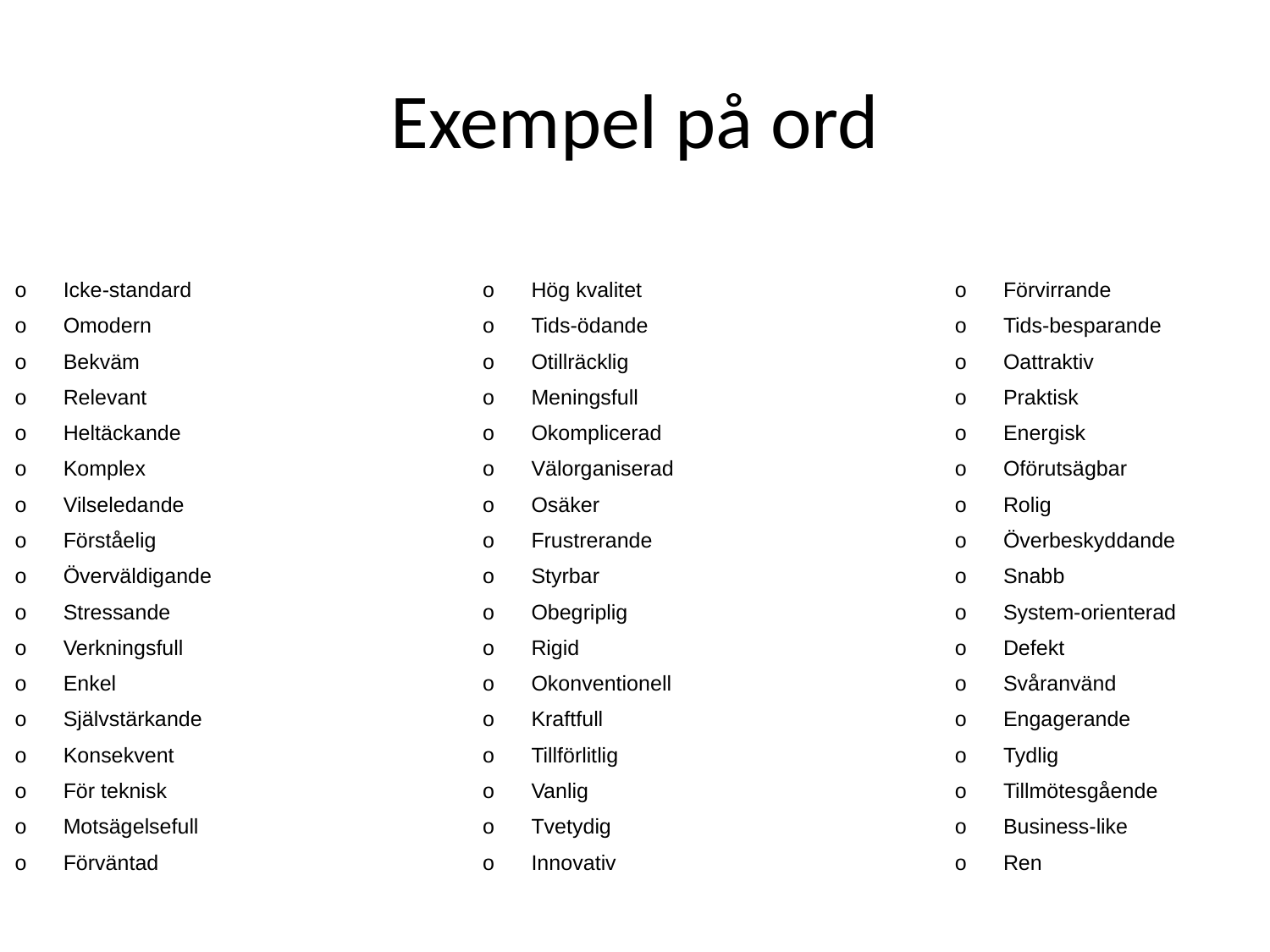

# Exempel på ord
| o | Icke-standard |  | o | Hög kvalitet |  | o | Förvirrande |
| --- | --- | --- | --- | --- | --- | --- | --- |
| o | Omodern |  | o | Tids-ödande |  | o | Tids-besparande |
| o | Bekväm |  | o | Otillräcklig |  | o | Oattraktiv |
| o | Relevant |  | o | Meningsfull |  | o | Praktisk |
| o | Heltäckande |  | o | Okomplicerad |  | o | Energisk |
| o | Komplex |  | o | Välorganiserad |  | o | Oförutsägbar |
| o | Vilseledande |  | o | Osäker |  | o | Rolig |
| o | Förståelig |  | o | Frustrerande |  | o | Överbeskyddande |
| o | Överväldigande |  | o | Styrbar |  | o | Snabb |
| o | Stressande |  | o | Obegriplig |  | o | System-orienterad |
| o | Verkningsfull |  | o | Rigid |  | o | Defekt |
| o | Enkel |  | o | Okonventionell |  | o | Svåranvänd |
| o | Självstärkande |  | o | Kraftfull |  | o | Engagerande |
| o | Konsekvent |  | o | Tillförlitlig |  | o | Tydlig |
| o | För teknisk |  | o | Vanlig |  | o | Tillmötesgående |
| o | Motsägelsefull |  | o | Tvetydig |  | o | Business-like |
| o | Förväntad |  | o | Innovativ |  | o | Ren |